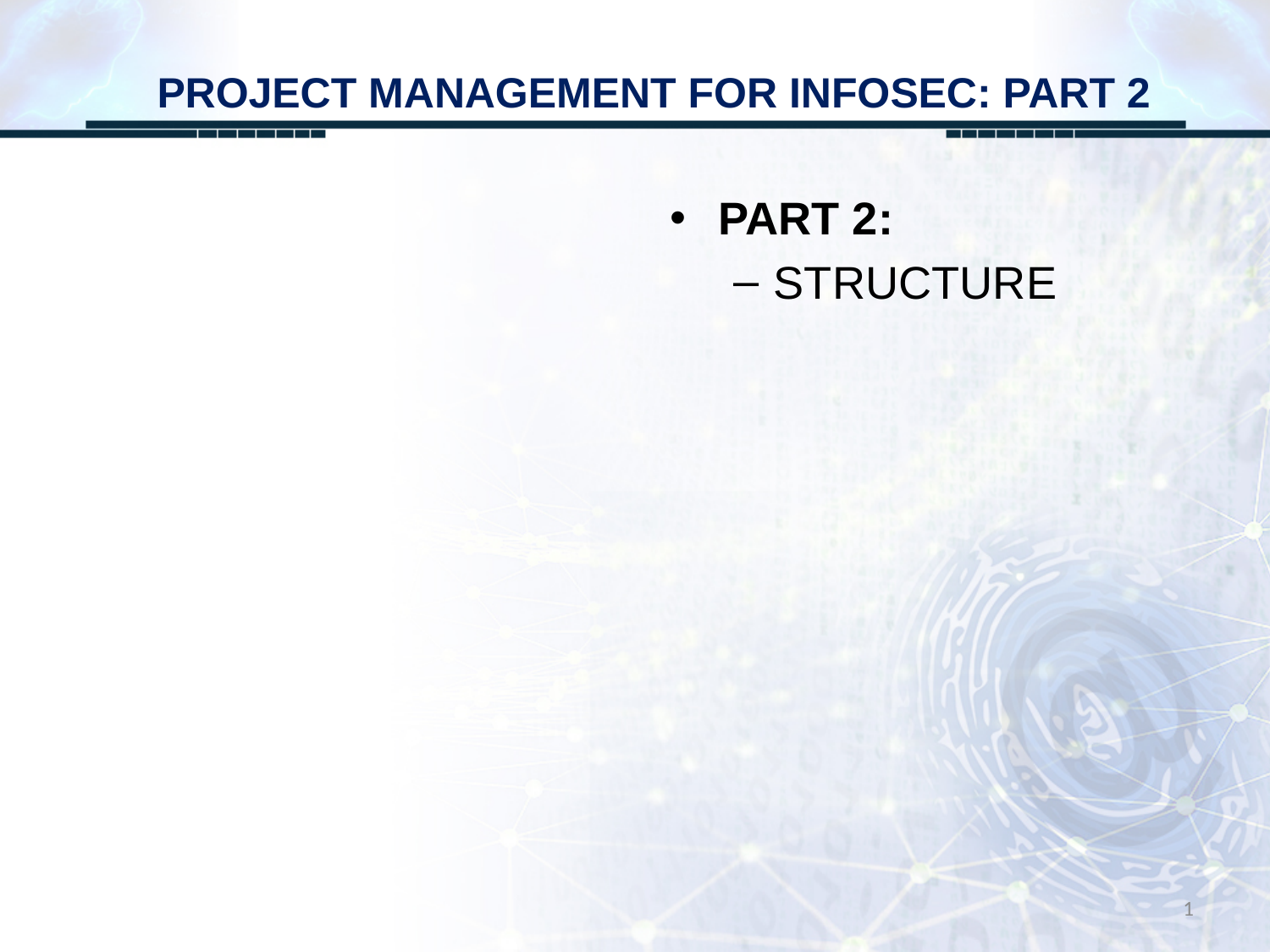

# PROJECT MANAGEMENT FOR INFOSEC: PART 2
PART 2:
STRUCTURE
1